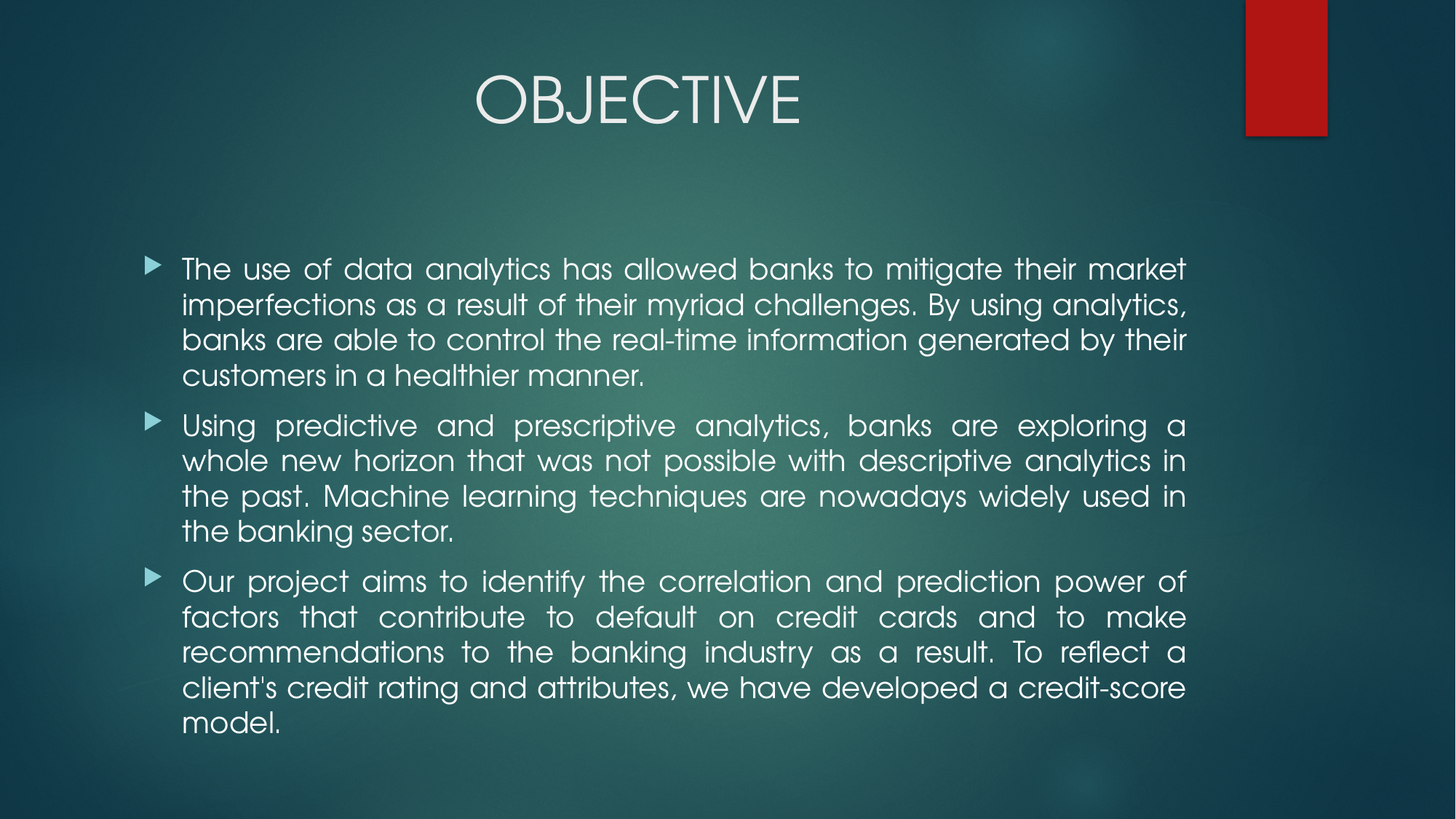

# OBJECTIVE
The use of data analytics has allowed banks to mitigate their market imperfections as a result of their myriad challenges. By using analytics, banks are able to control the real-time information generated by their customers in a healthier manner.
Using predictive and prescriptive analytics, banks are exploring a whole new horizon that was not possible with descriptive analytics in the past. Machine learning techniques are nowadays widely used in the banking sector.
Our project aims to identify the correlation and prediction power of factors that contribute to default on credit cards and to make recommendations to the banking industry as a result. To reflect a client's credit rating and attributes, we have developed a credit-score model.